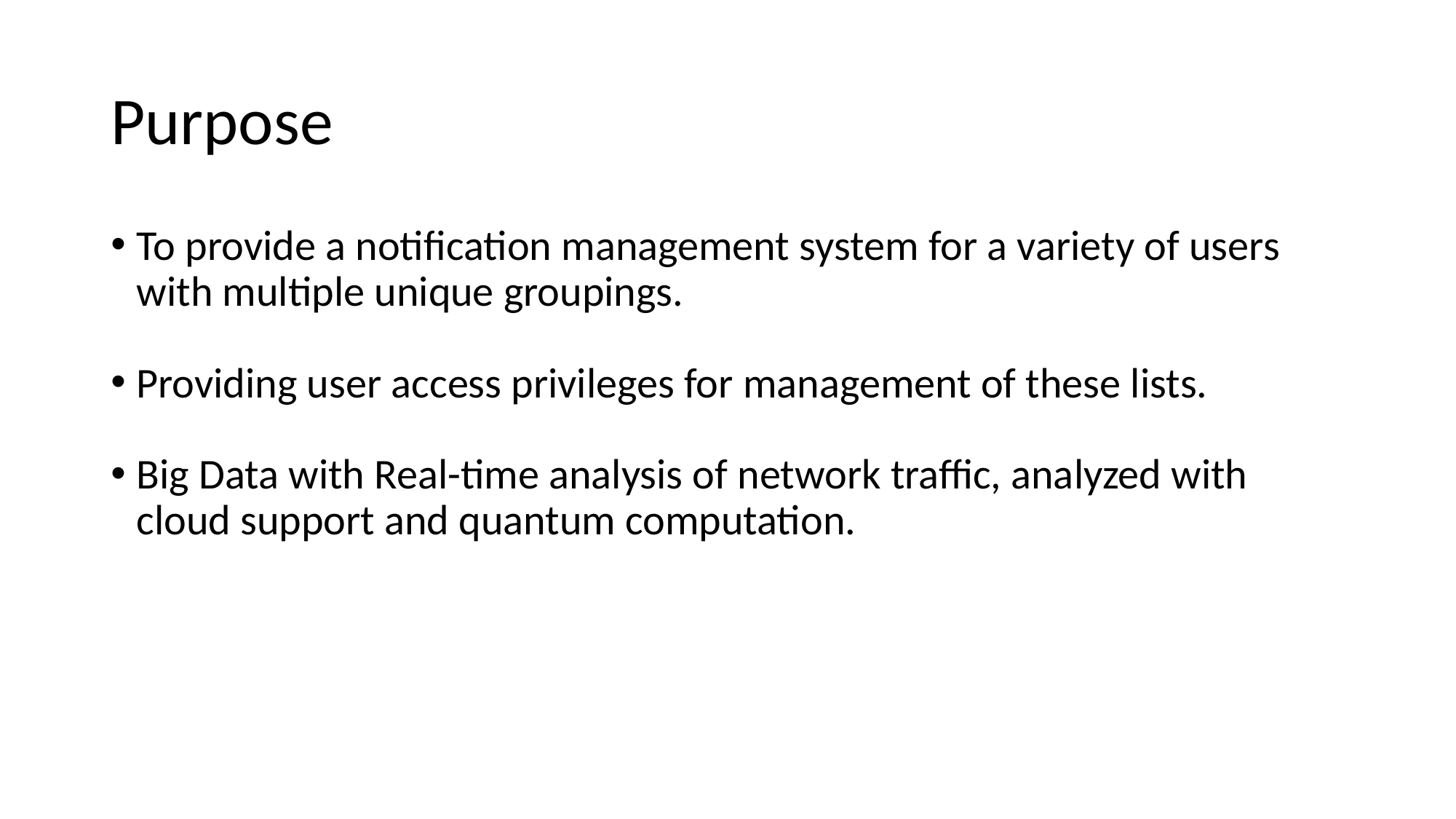

Purpose
To provide a notification management system for a variety of users with multiple unique groupings.

Providing user access privileges for management of these lists.

Big Data with Real-time analysis of network traffic, analyzed with cloud support and quantum computation.